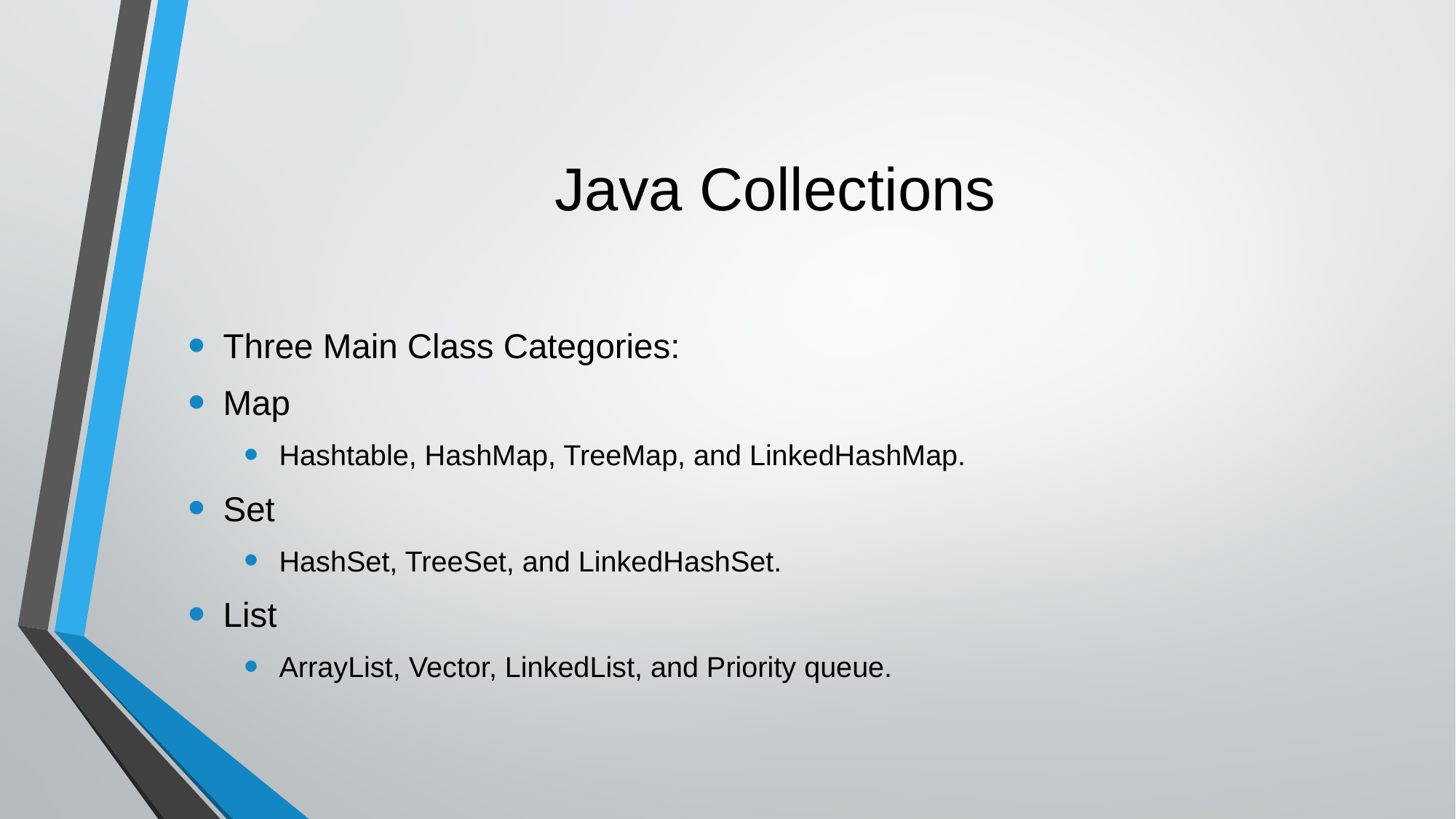

# Java Collections
Three Main Class Categories:
Map
Hashtable, HashMap, TreeMap, and LinkedHashMap.
Set
HashSet, TreeSet, and LinkedHashSet.
List
ArrayList, Vector, LinkedList, and Priority queue.